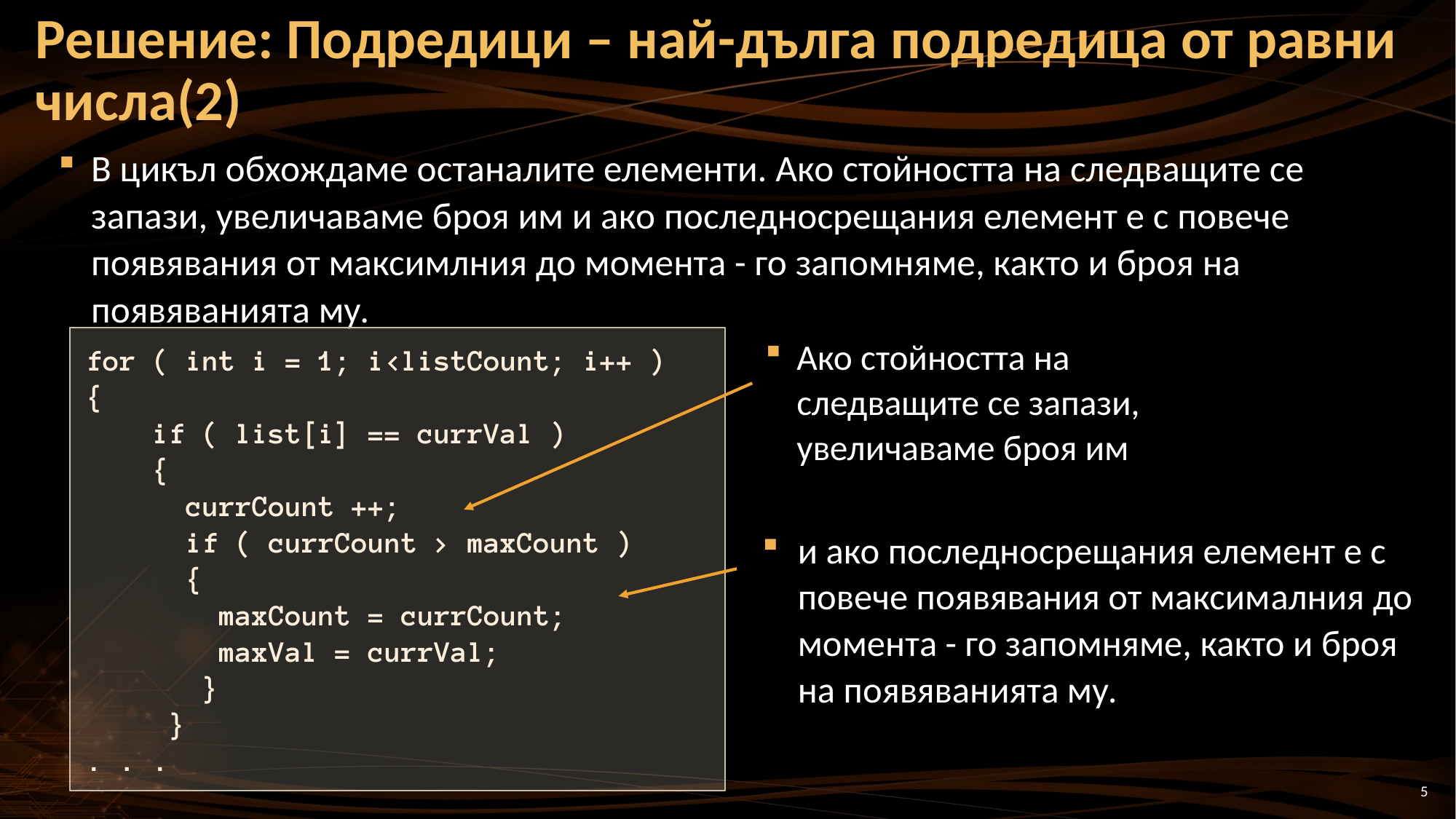

# Решение: Подредици – най-дълга подредица от равни числа(2)
В цикъл обхождаме останалите елементи. Ако стойността на следващите се запази, увеличаваме броя им и ако последносрещания елемент е с повече появявания от максимлния до момента - го запомняме, както и броя на появяванията му.

for ( int i = 1; i<listCount; i++ )
{
    if ( list[i] == currVal )
    {
      currCount ++;
      if ( currCount > maxCount )
      {
        maxCount = currCount;
        maxVal = currVal;
       }
     }
. . .
Ако стойността на следващите се запази, увеличаваме броя им

и ако последносрещания елемент е с повече появявания от максимaлния до момента - го запомняме, както и броя на появяванията му.

5